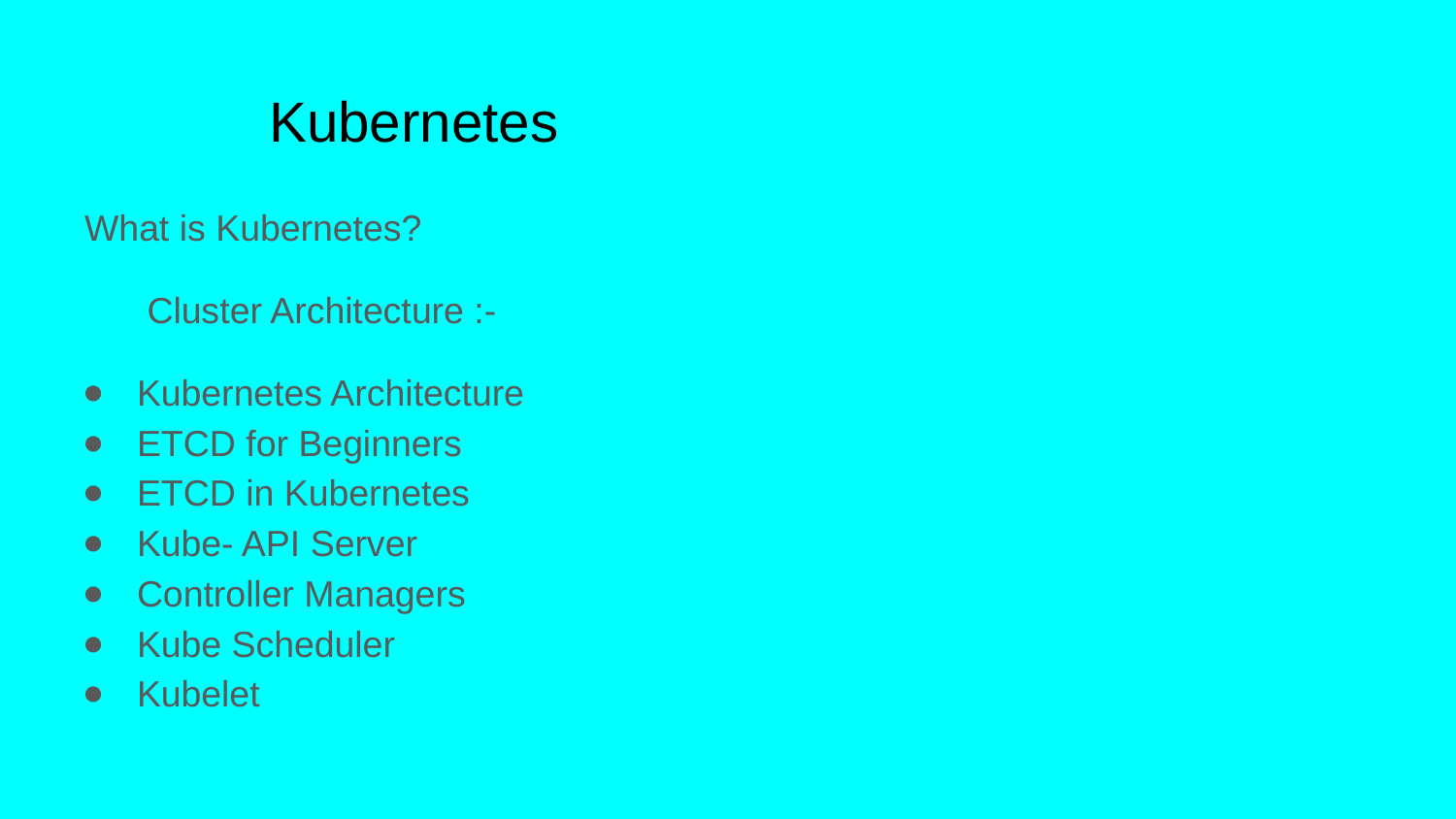

# Kubernetes
  What is Kubernetes?
 Cluster Architecture :-
Kubernetes Architecture
ETCD for Beginners
ETCD in Kubernetes
Kube- API Server
Controller Managers
Kube Scheduler
Kubelet